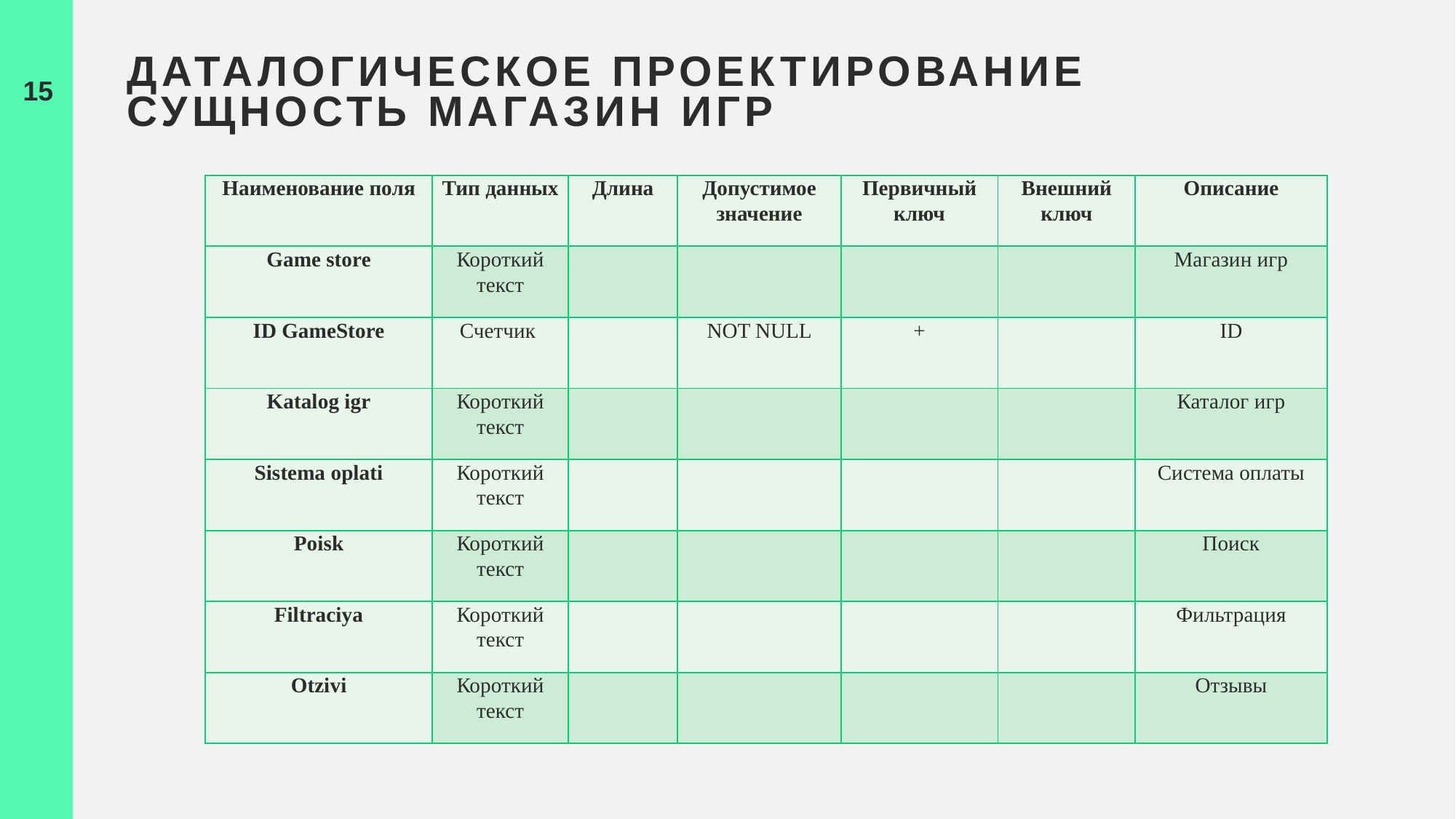

# Даталогическое проектирование Сущность Магазин игр
15
| Наименование поля | Тип данных | Длина | Допустимое значение | Первичный ключ | Внешний ключ | Описание |
| --- | --- | --- | --- | --- | --- | --- |
| Game store | Короткий текст |  |  |  |  | Магазин игр |
| ID GameStore | Счетчик |  | NOT NULL | + |  | ID |
| Katalog igr | Короткий текст |  |  |  |  | Каталог игр |
| Sistema oplati | Короткий текст |  |  |  |  | Система оплаты |
| Poisk | Короткий текст |  |  |  |  | Поиск |
| Filtraciya | Короткий текст |  |  |  |  | Фильтрация |
| Otzivi | Короткий текст |  |  |  |  | Отзывы |